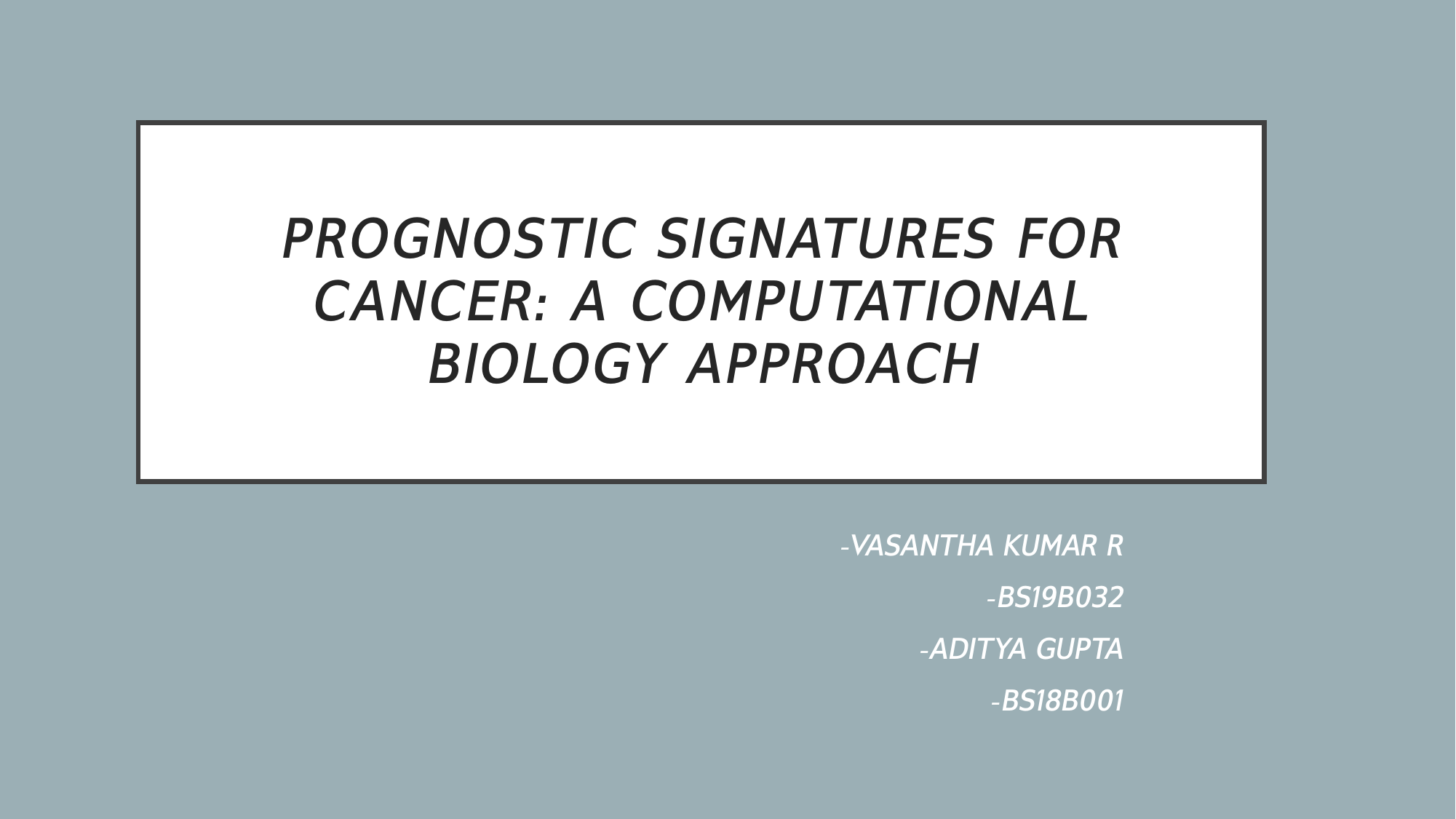

# Prognostic signatures for Cancer: A computational biology approach
-VASANTHA KUMAR R
-BS19B032
-ADITYA GUPTA
-BS18B001